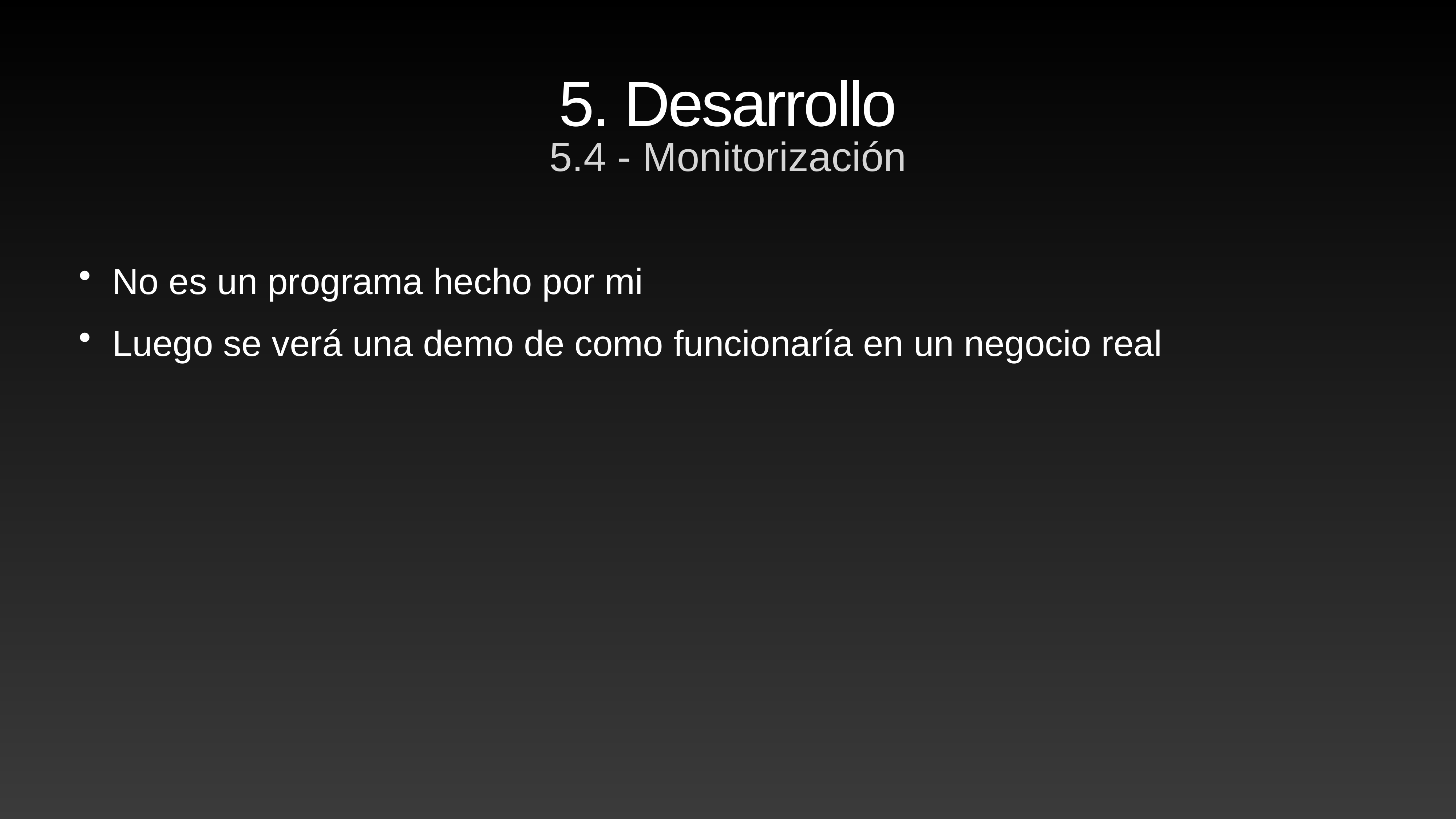

# 5. Desarrollo
5.4 - Monitorización
No es un programa hecho por mi
Luego se verá una demo de como funcionaría en un negocio real